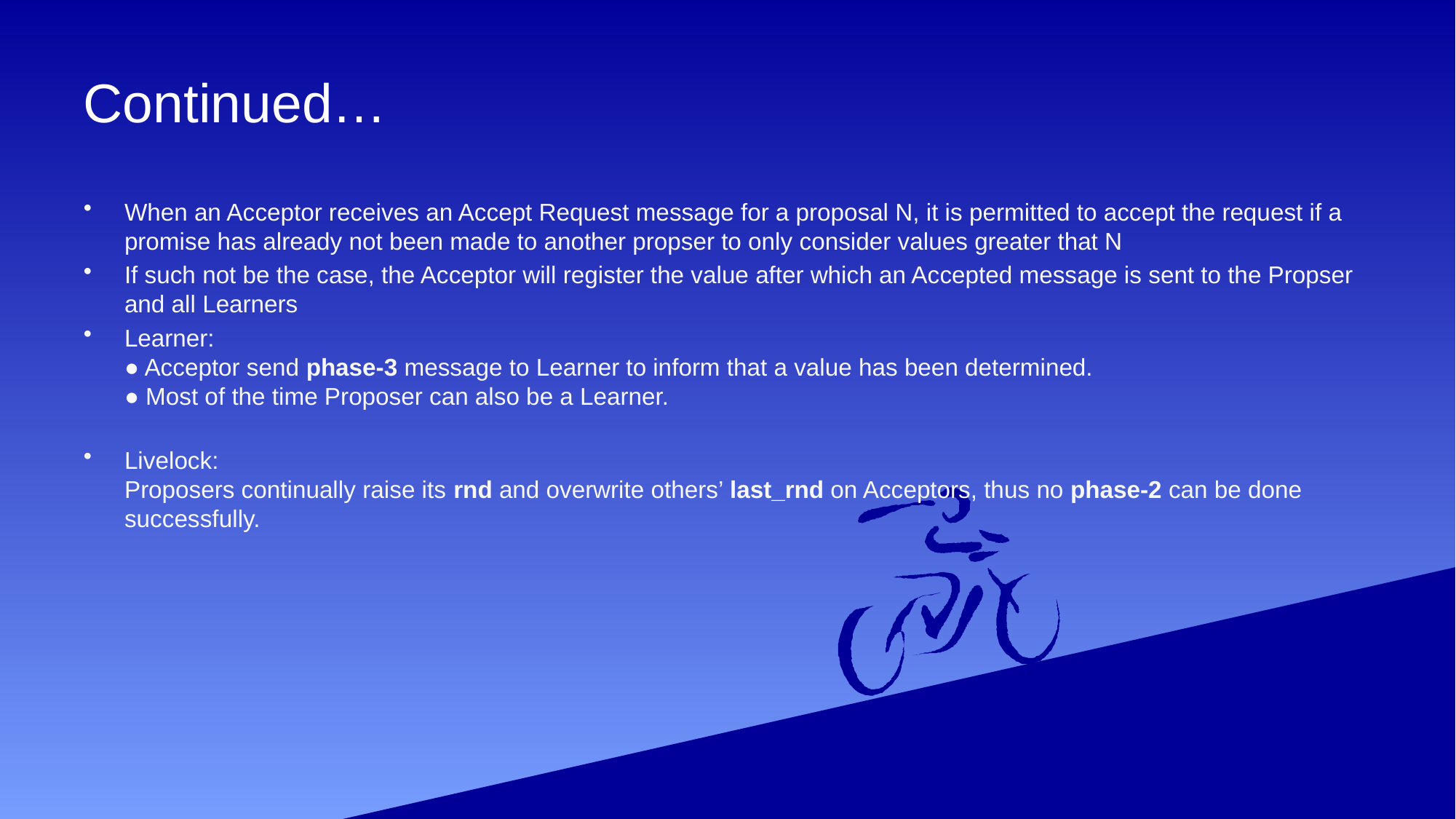

# Continued…
When an Acceptor receives an Accept Request message for a proposal N, it is permitted to accept the request if a promise has already not been made to another propser to only consider values greater that N
If such not be the case, the Acceptor will register the value after which an Accepted message is sent to the Propser and all Learners
Learner:
● Acceptor send phase-3 message to Learner to inform that a value has been determined.
● Most of the time Proposer can also be a Learner.
Livelock:
Proposers continually raise its rnd and overwrite others’ last_rnd on Acceptors, thus no phase-2 can be done successfully.